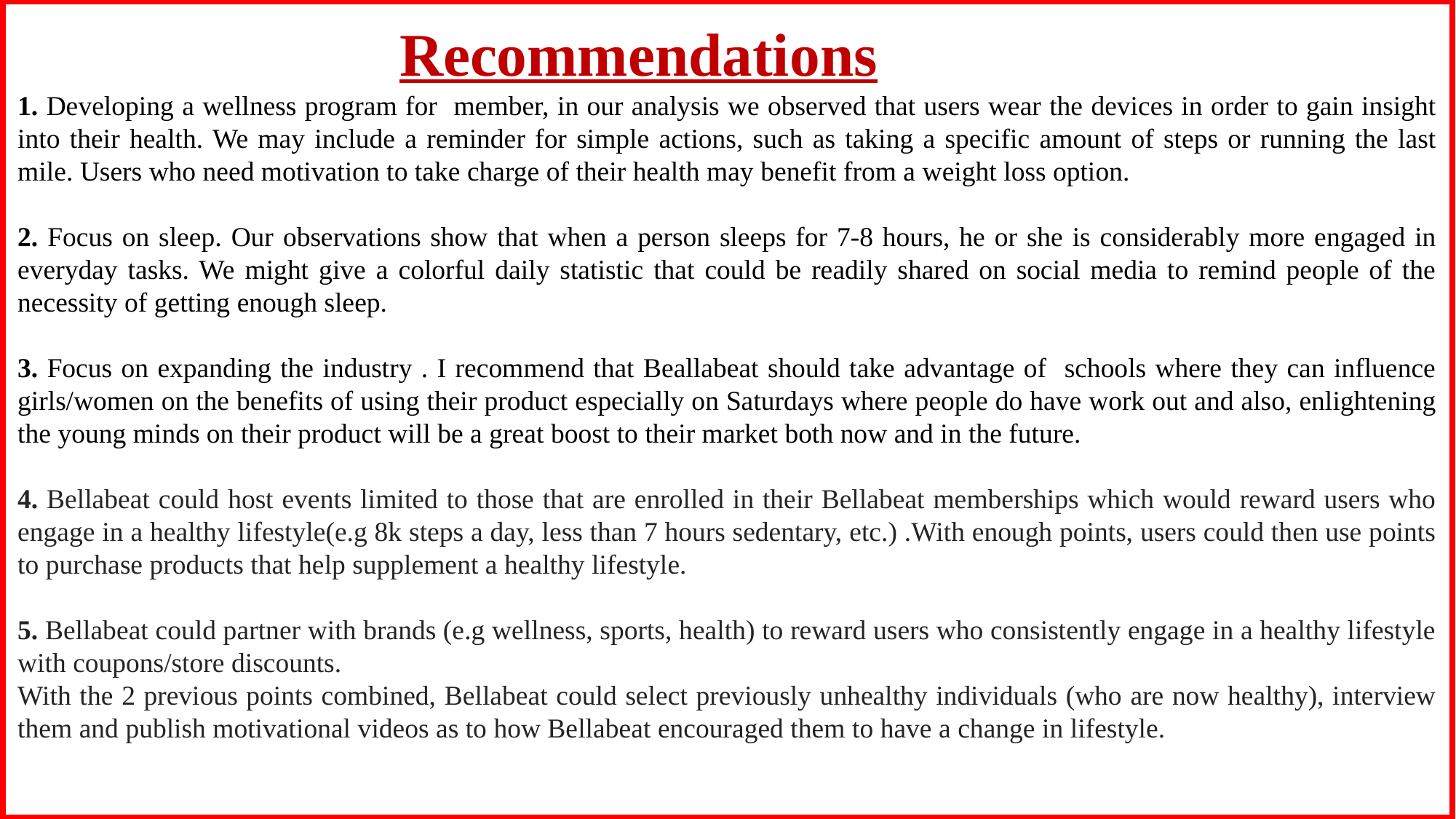

Recommendations
1. Developing a wellness program for  member, in our analysis we observed that users wear the devices in order to gain insight into their health. We may include a reminder for simple actions, such as taking a specific amount of steps or running the last mile. Users who need motivation to take charge of their health may benefit from a weight loss option.

2. Focus on sleep. Our observations show that when a person sleeps for 7-8 hours, he or she is considerably more engaged in everyday tasks. We might give a colorful daily statistic that could be readily shared on social media to remind people of the necessity of getting enough sleep.

3. Focus on expanding the industry . I recommend that Beallabeat should take advantage of  schools where they can influence girls/women on the benefits of using their product especially on Saturdays where people do have work out and also, enlightening the young minds on their product will be a great boost to their market both now and in the future.

4. Bellabeat could host events limited to those that are enrolled in their Bellabeat memberships which would reward users who engage in a healthy lifestyle(e.g 8k steps a day, less than 7 hours sedentary, etc.) .With enough points, users could then use points to purchase products that help supplement a healthy lifestyle.

5. Bellabeat could partner with brands (e.g wellness, sports, health) to reward users who consistently engage in a healthy lifestyle with coupons/store discounts.
With the 2 previous points combined, Bellabeat could select previously unhealthy individuals (who are now healthy), interview them and publish motivational videos as to how Bellabeat encouraged them to have a change in lifestyle.